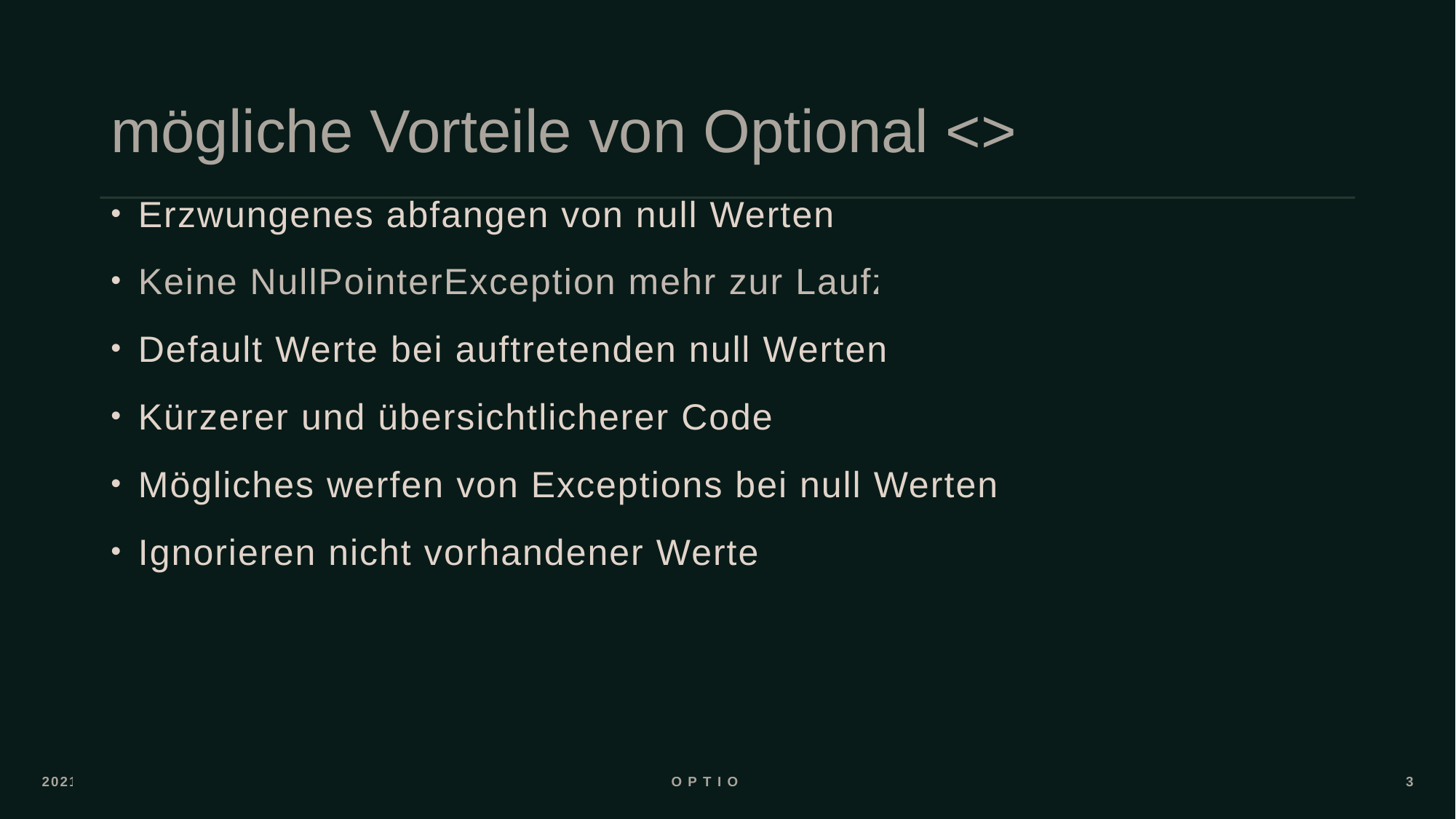

# mögliche Vorteile von Optional <>
Erzwungenes abfangen von null Werten
Keine NullPointerException mehr zur Laufzeit.
Default Werte bei auftretenden null Werten
Kürzerer und übersichtlicherer Code
Mögliches werfen von Exceptions bei null Werten
Ignorieren nicht vorhandener Werte

2021
Optional
3